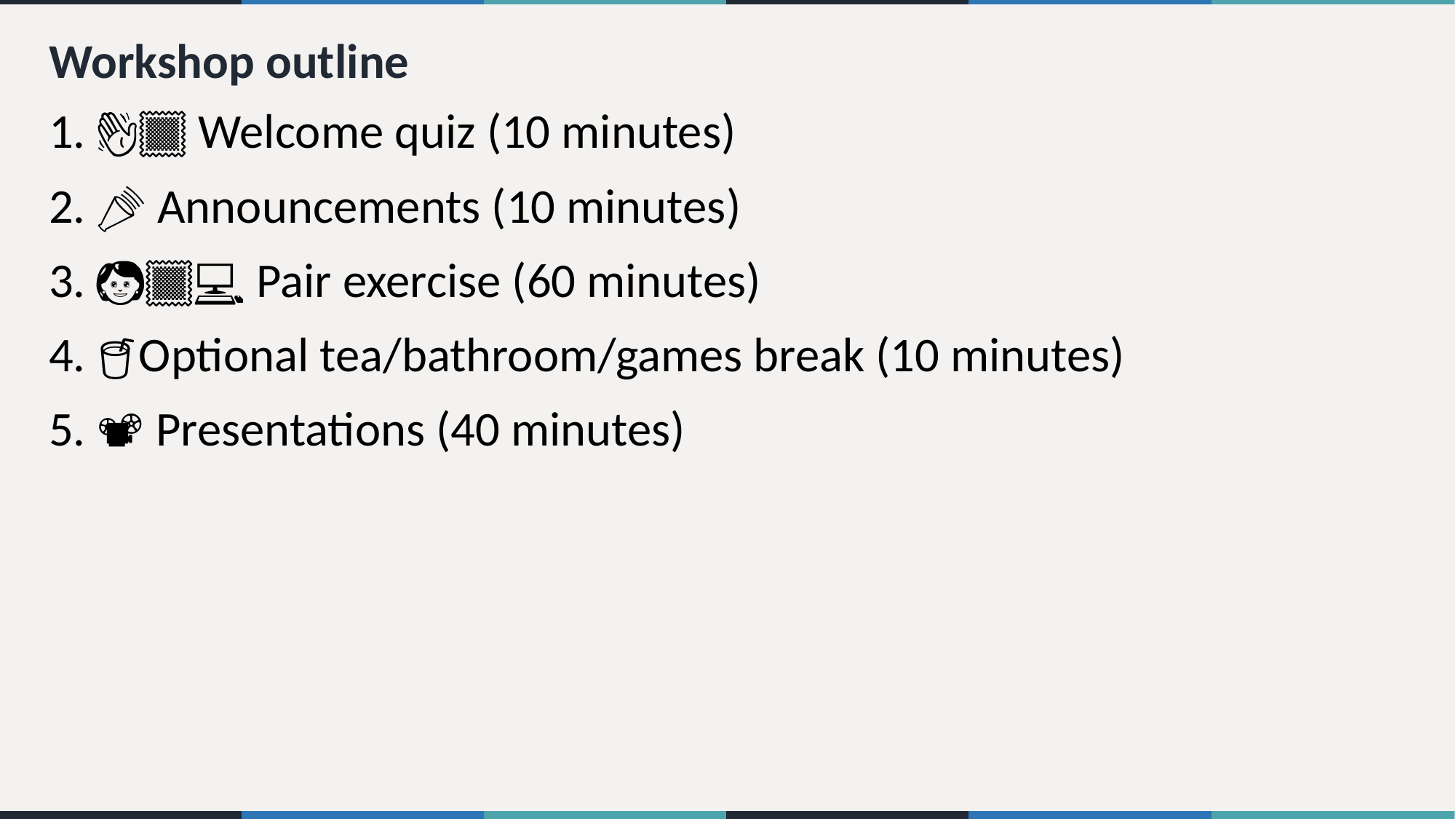

# Workshop outline
1. 👋🏽 Welcome quiz (10 minutes)
2. 📣 Announcements (10 minutes)
3. 👩🏽‍💻 Pair exercise (60 minutes)
4. 🥤Optional tea/bathroom/games break (10 minutes)
5. 📽 Presentations (40 minutes)